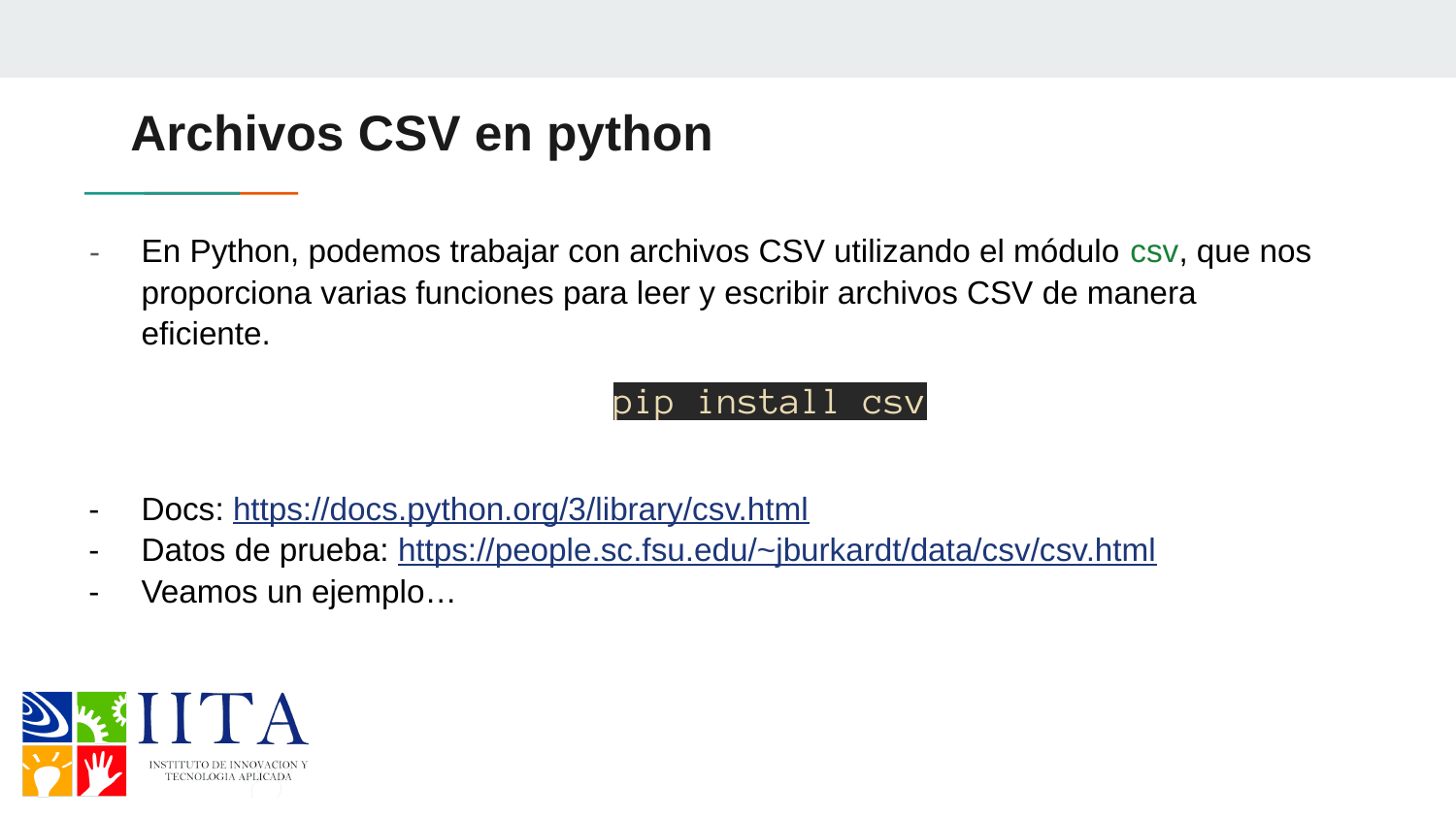

# Archivos CSV en python
En Python, podemos trabajar con archivos CSV utilizando el módulo csv, que nos proporciona varias funciones para leer y escribir archivos CSV de manera eficiente.
pip install csv

Docs: https://docs.python.org/3/library/csv.html
Datos de prueba: https://people.sc.fsu.edu/~jburkardt/data/csv/csv.html
Veamos un ejemplo…